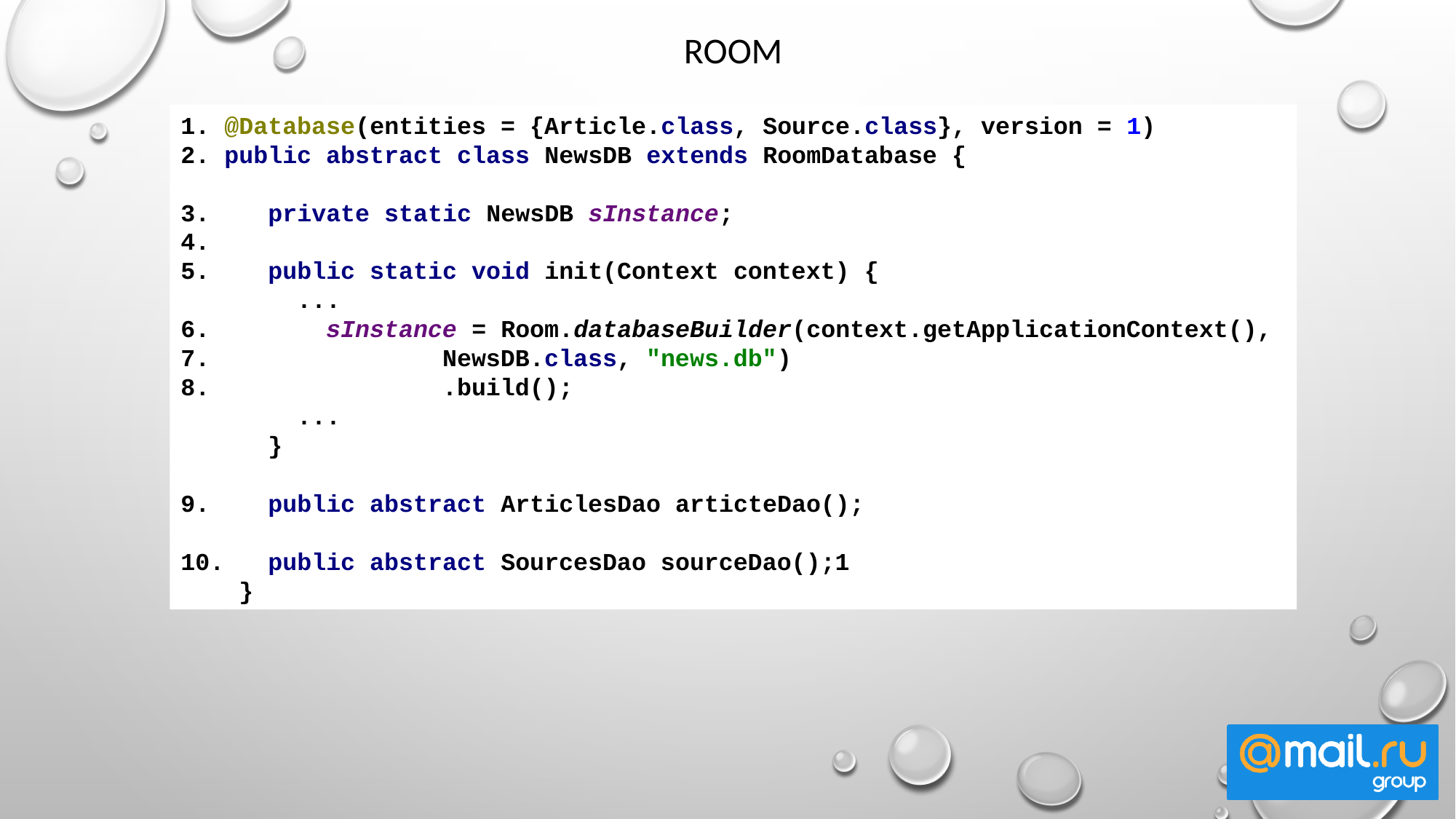

# Room
1. @Database(entities = {Article.class, Source.class}, version = 1)
2. public abstract class NewsDB extends RoomDatabase {
3.    private static NewsDB sInstance;
4.
5.    public static void init(Context context) {
        ...
6.        sInstance = Room.databaseBuilder(context.getApplicationContext(),
7.                NewsDB.class, "news.db")
8.                .build();
        ...
      }
9.    public abstract ArticlesDao articteDao();
10.   public abstract SourcesDao sourceDao();1
    }